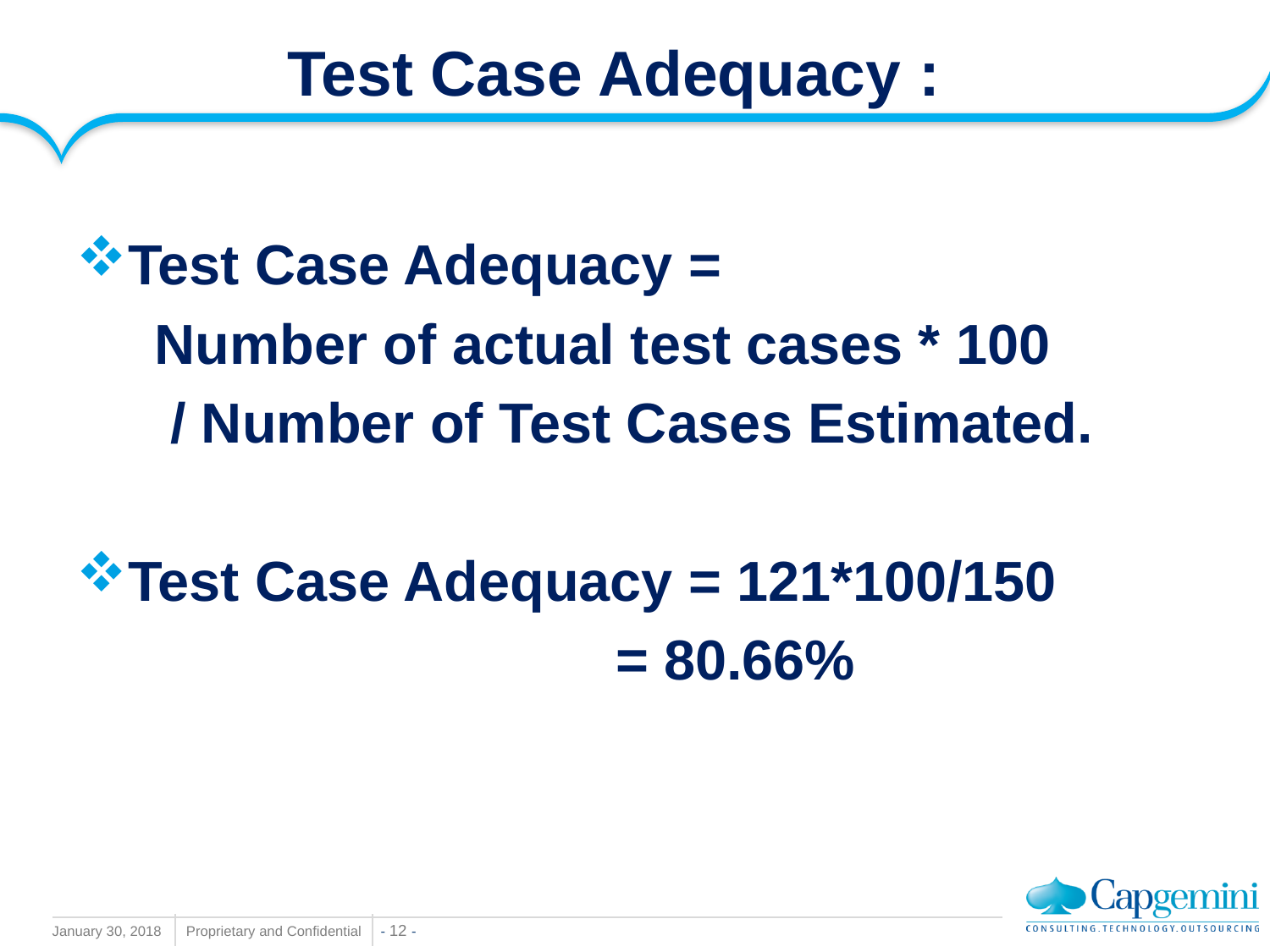

# Test Case Adequacy :
Test Case Adequacy =
     Number of actual test cases * 100
      / Number of Test Cases Estimated.

Test Case Adequacy = 121*100/150
	  = 80.66%